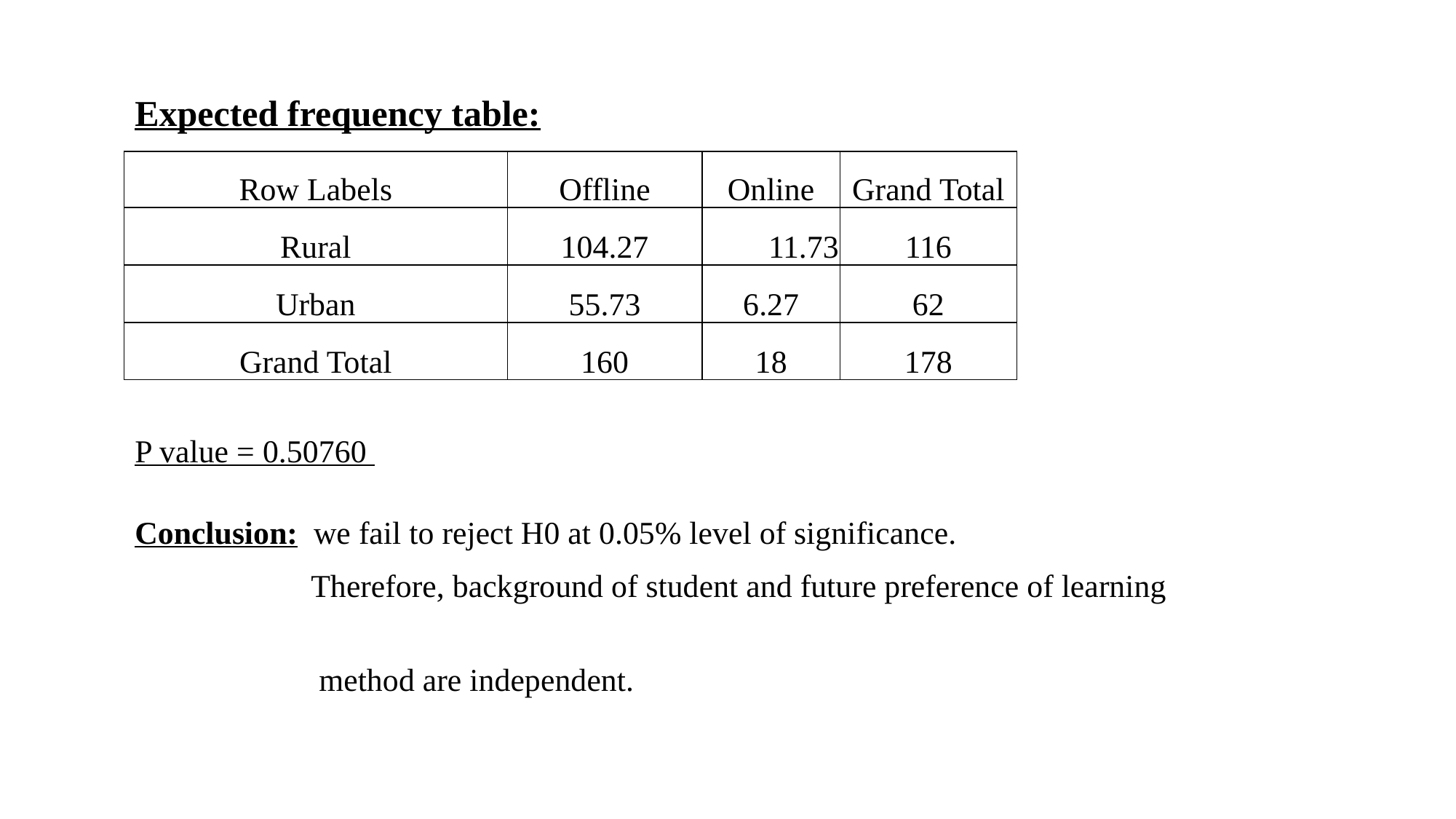

Expected frequency table:

| Row Labels | Offline | Online | Grand Total |
| --- | --- | --- | --- |
| Rural | 104.27 | 11.73 | 116 |
| Urban | 55.73 | 6.27 | 62 |
| Grand Total | 160 | 18 | 178 |
P value = 0.50760

Conclusion:  we fail to reject H0 at 0.05% level of significance.
                      Therefore, background of student and future preference of learning
                       method are independent.